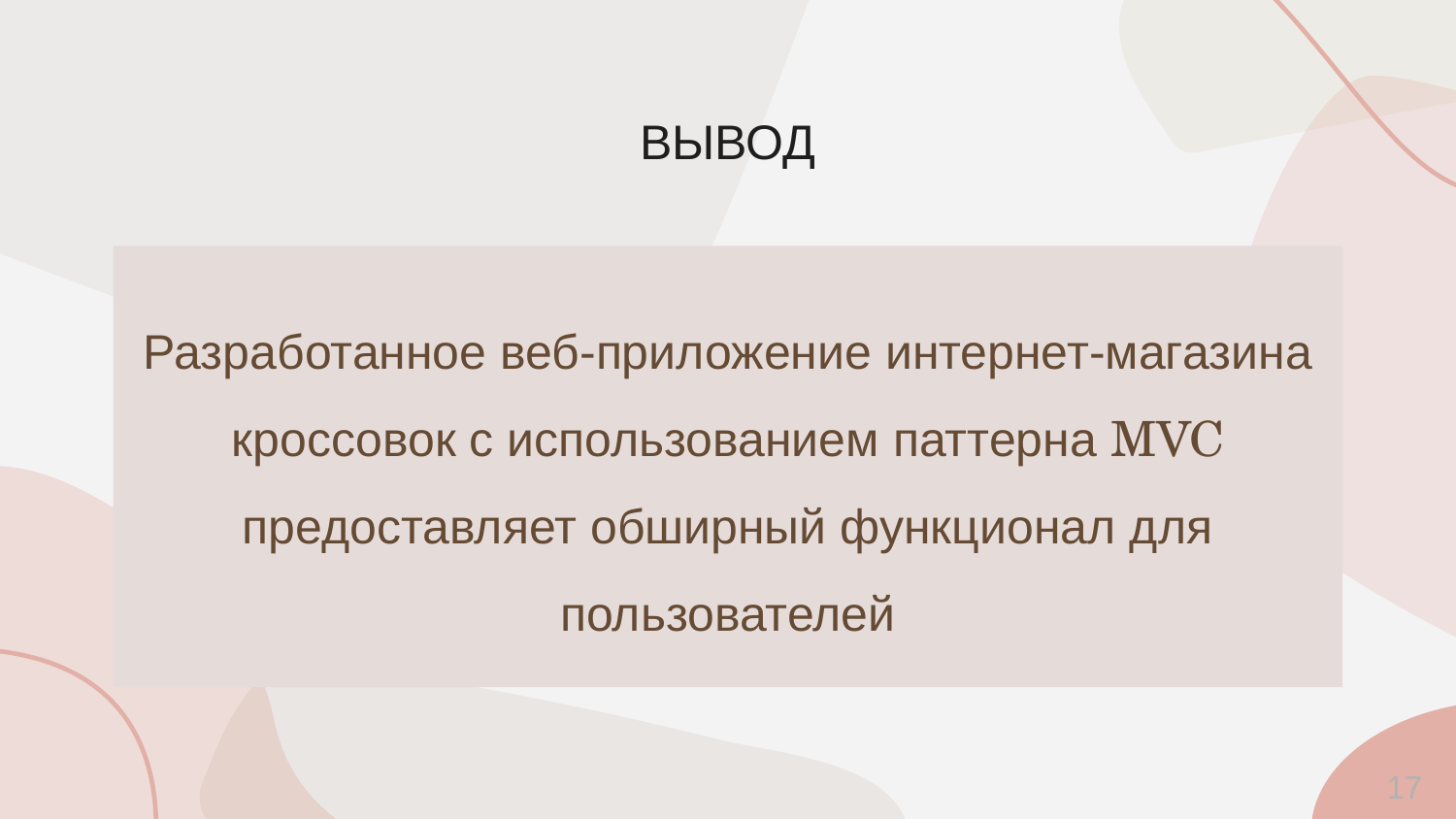

ВЫВОД
Разработанное веб-приложение интернет-магазина кроссовок с использованием паттерна MVC предоставляет обширный функционал для пользователей

17